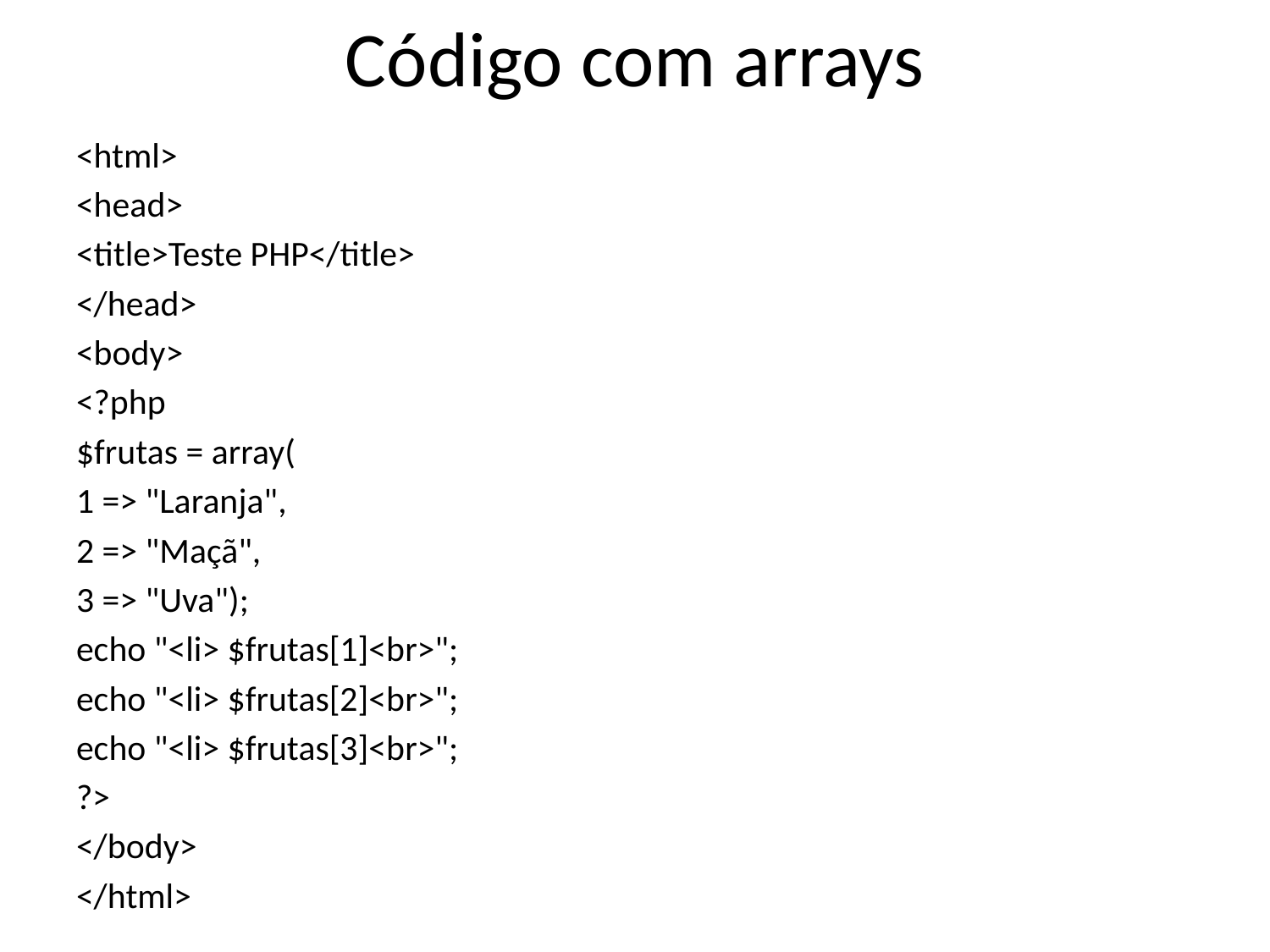

# Código com arrays
<html>
<head>
<title>Teste PHP</title>
</head>
<body>
<?php
$frutas = array(
1 => "Laranja",
2 => "Maçã",
3 => "Uva");
echo "<li> $frutas[1]<br>";
echo "<li> $frutas[2]<br>";
echo "<li> $frutas[3]<br>";
?>
</body>
</html>